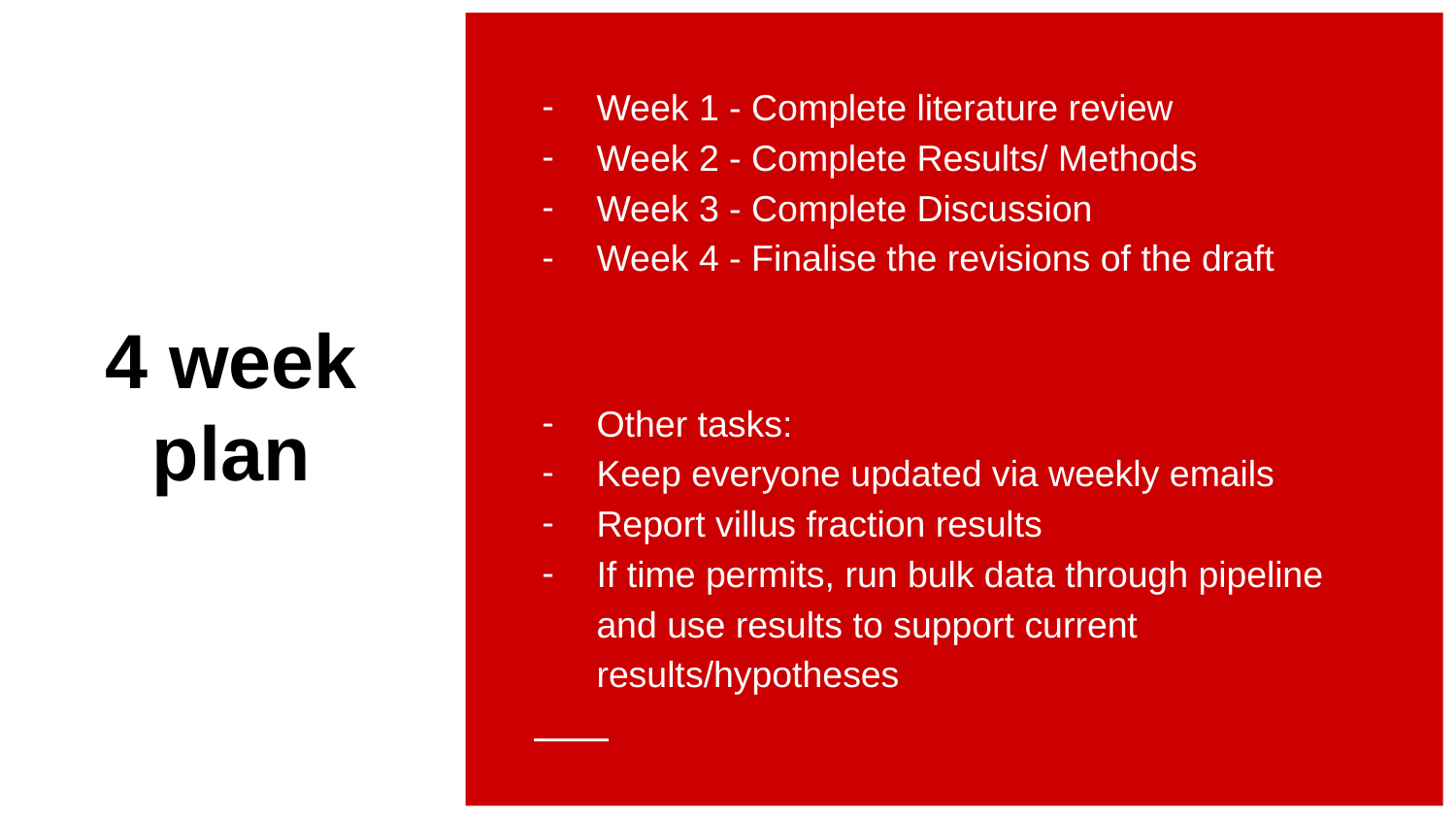

# 4 week plan
Week 1 - Complete literature review
Week 2 - Complete Results/ Methods
Week 3 - Complete Discussion
Week 4 - Finalise the revisions of the draft

Other tasks:
Keep everyone updated via weekly emails
Report villus fraction results
If time permits, run bulk data through pipeline and use results to support current results/hypotheses